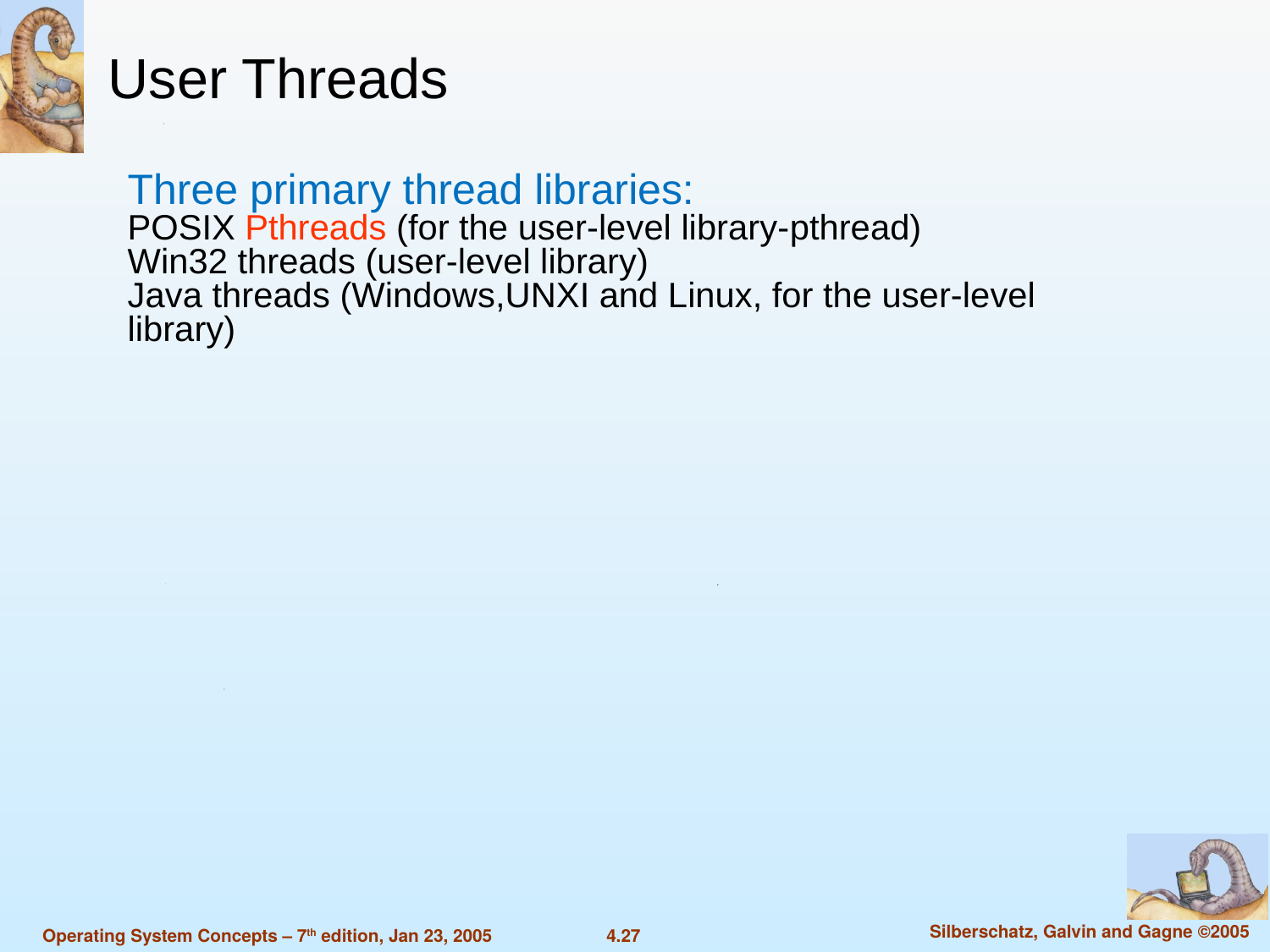

User Threads
Three primary thread libraries:
POSIX Pthreads (for the user-level library-pthread)
Win32 threads (user-level library)
Java threads (Windows,UNXI and Linux, for the user-level library)